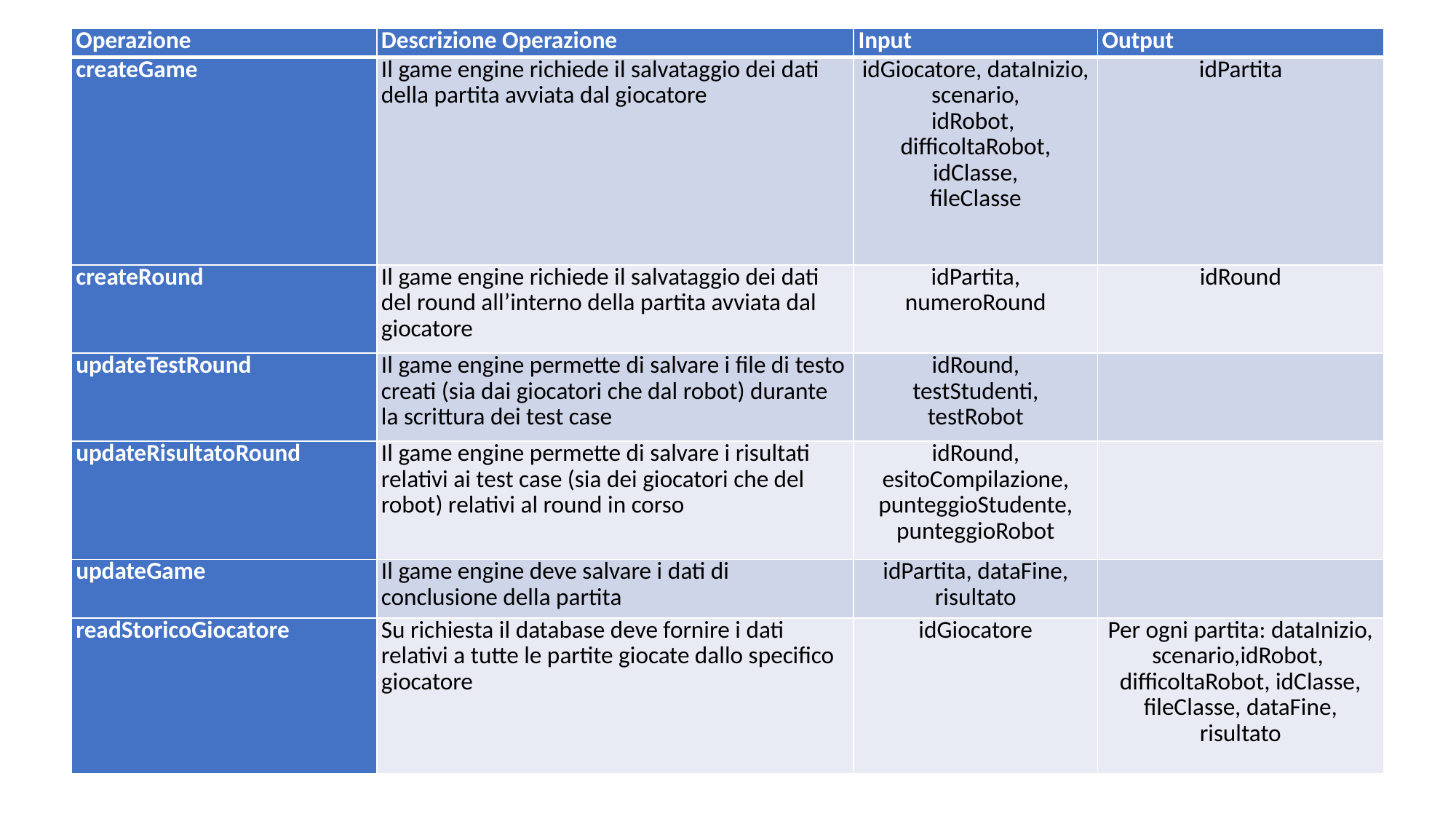

| Operazione | Descrizione Operazione | Input | Output |
| --- | --- | --- | --- |
| createGame | Il game engine richiede il salvataggio dei dati della partita avviata dal giocatore | idGiocatore, dataInizio, scenario, idRobot, difficoltaRobot, idClasse, fileClasse | idPartita |
| createRound | Il game engine richiede il salvataggio dei dati del round all’interno della partita avviata dal giocatore | idPartita, numeroRound | idRound |
| updateTestRound | Il game engine permette di salvare i file di testo creati (sia dai giocatori che dal robot) durante la scrittura dei test case | idRound, testStudenti, testRobot |  |
| updateRisultatoRound | Il game engine permette di salvare i risultati relativi ai test case (sia dei giocatori che del robot) relativi al round in corso | idRound, esitoCompilazione, punteggioStudente, punteggioRobot |  |
| updateGame | Il game engine deve salvare i dati di conclusione della partita | idPartita, dataFine, risultato |  |
| readStoricoGiocatore | Su richiesta il database deve fornire i dati relativi a tutte le partite giocate dallo specifico giocatore | idGiocatore | Per ogni partita: dataInizio, scenario,idRobot, difficoltaRobot, idClasse, fileClasse, dataFine, risultato |